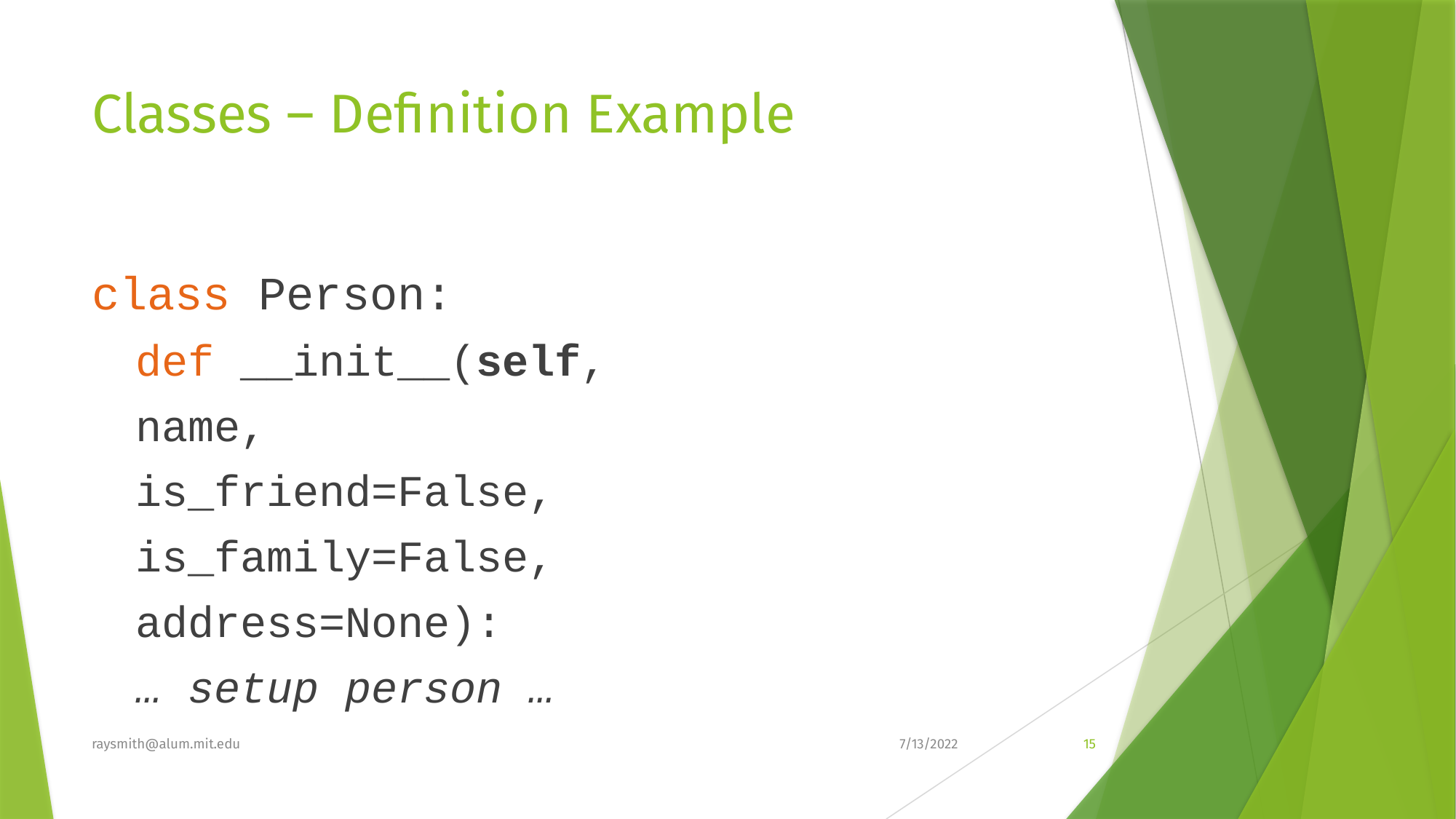

# Classes – Definition Example
class Person:
def __init__(self,
					name,
					is_friend=False,
					is_family=False,
					address=None):
		… setup person …
raysmith@alum.mit.edu
7/13/2022
15